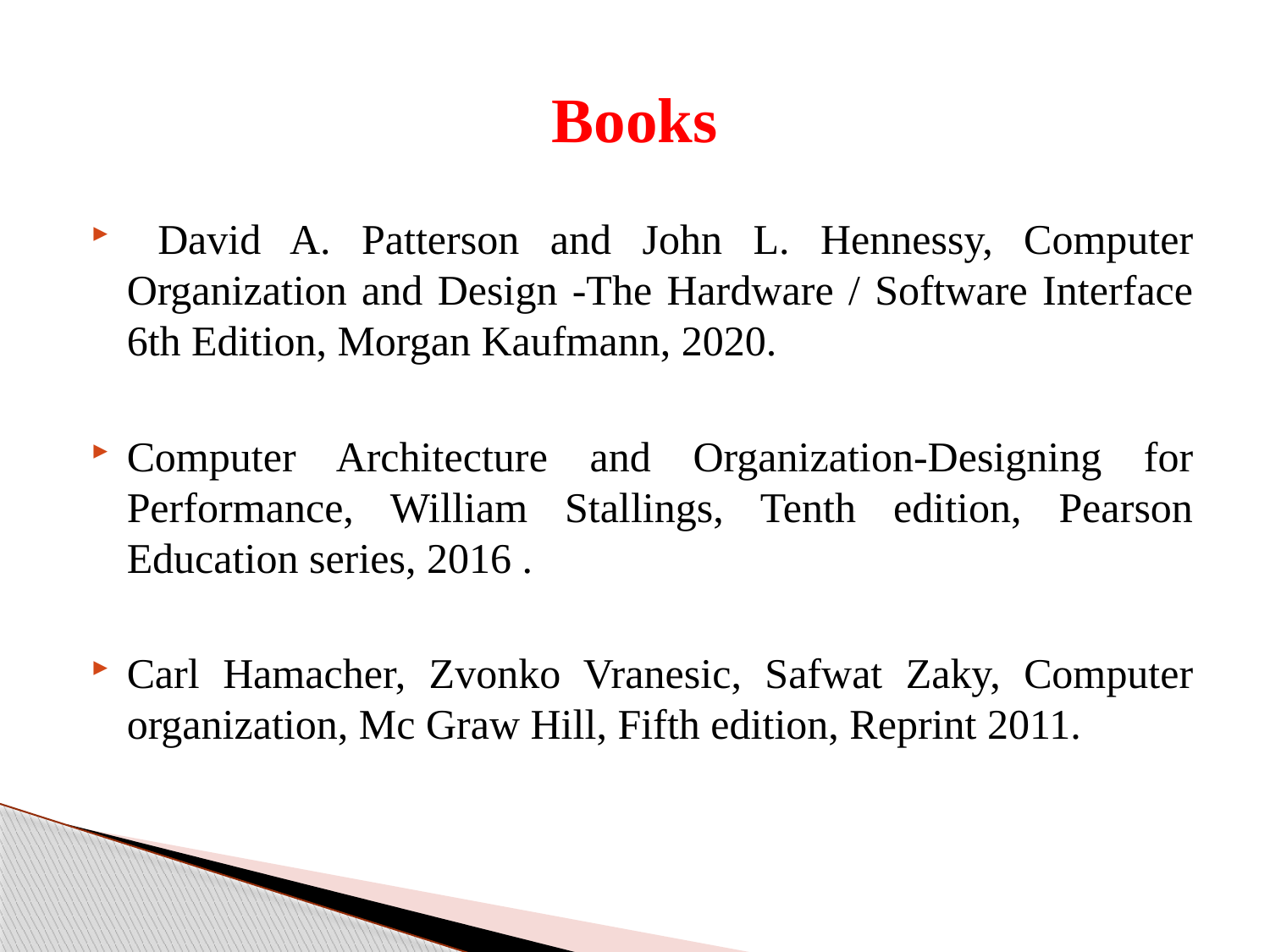

# Books
 David A. Patterson and John L. Hennessy, Computer Organization and Design -The Hardware / Software Interface 6th Edition, Morgan Kaufmann, 2020.

Computer Architecture and Organization-Designing for Performance, William Stallings, Tenth edition, Pearson Education series, 2016 .

Carl Hamacher, Zvonko Vranesic, Safwat Zaky, Computer organization, Mc Graw Hill, Fifth edition, Reprint 2011.